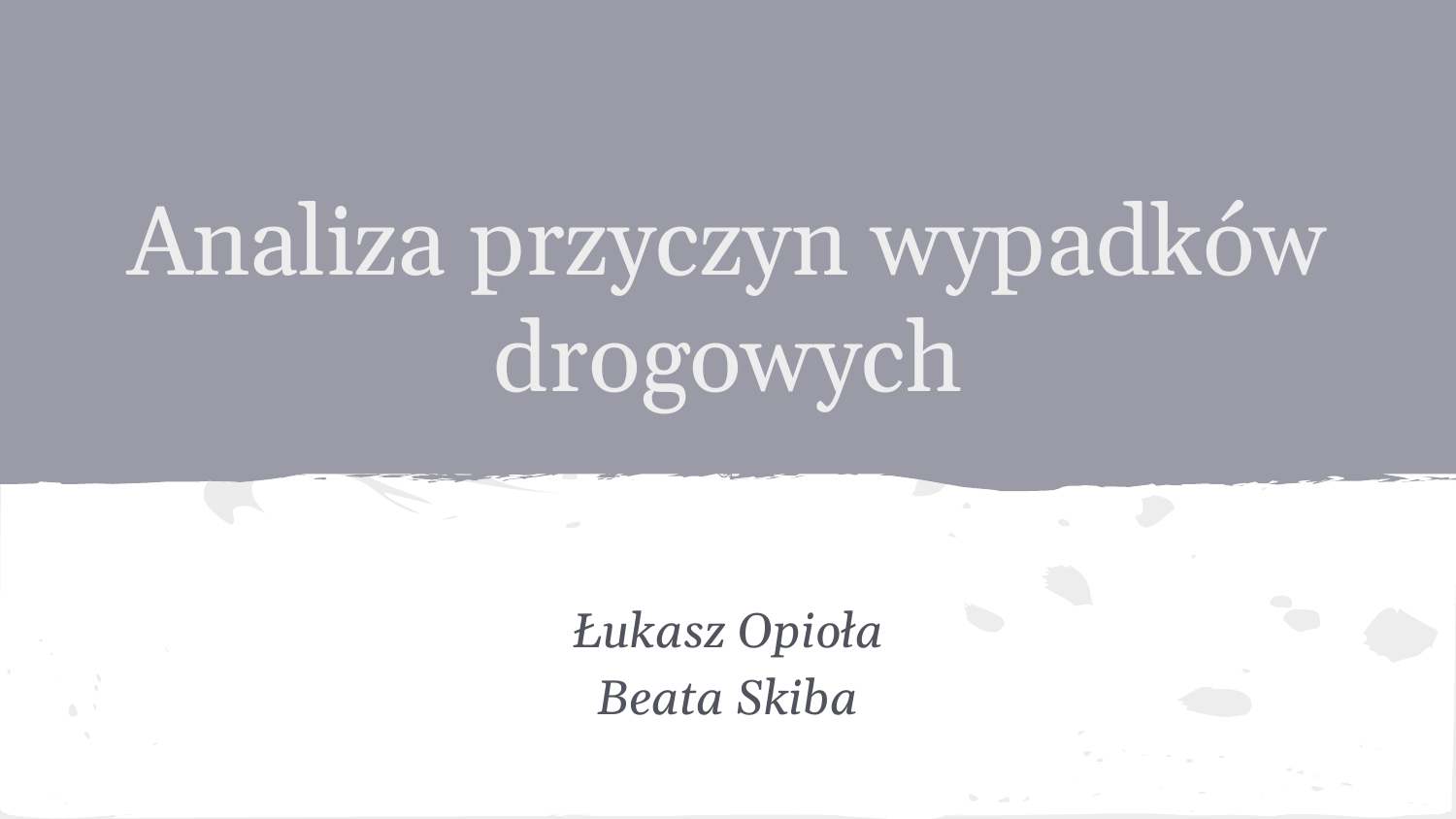

# Analiza przyczyn wypadków drogowych
Łukasz Opioła
Beata Skiba